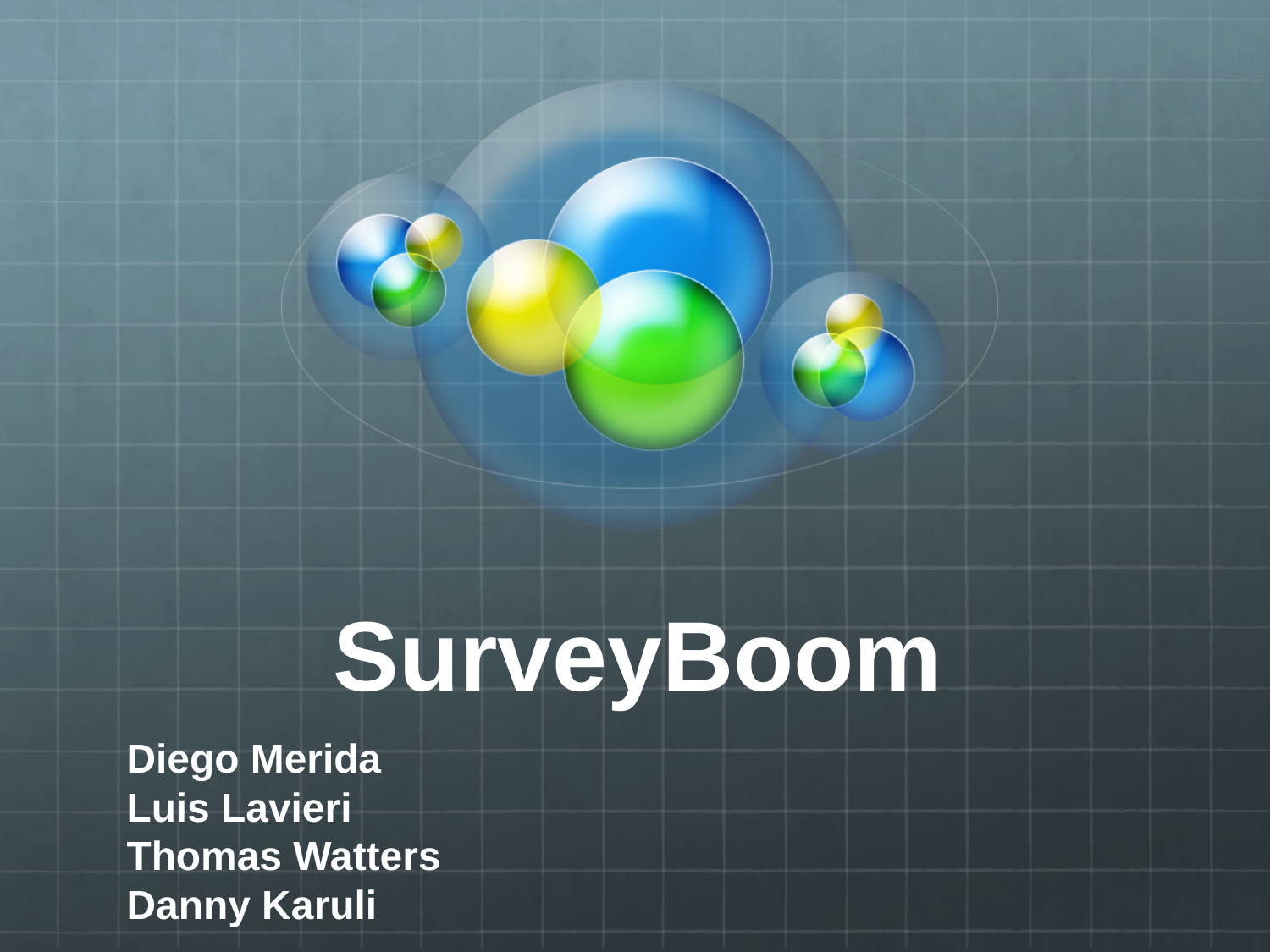

# SurveyBoom
Diego Merida
Luis Lavieri
Thomas Watters
Danny Karuli